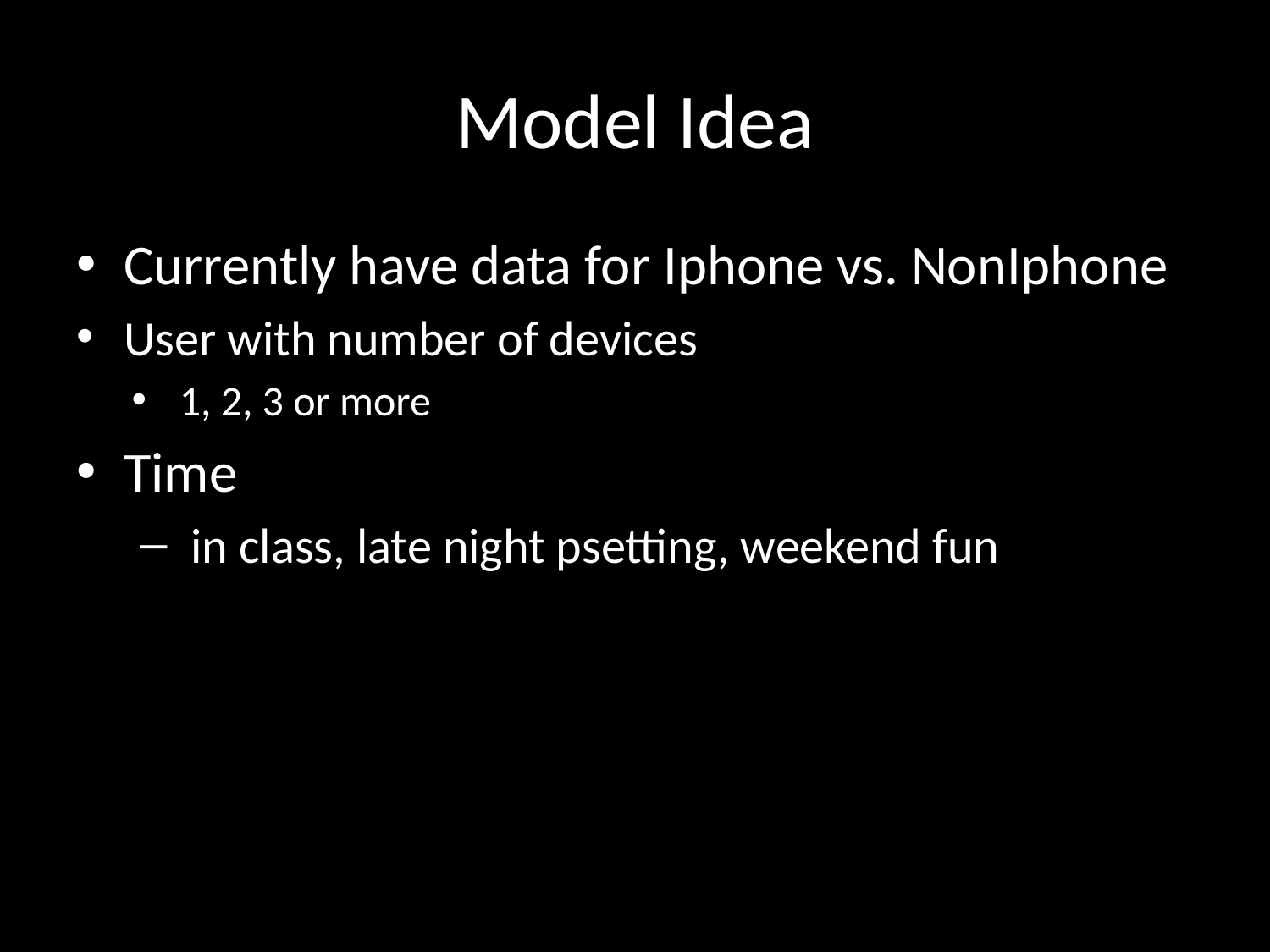

# Model Idea
Currently have data for Iphone vs. NonIphone
User with number of devices
1, 2, 3 or more
Time
 in class, late night psetting, weekend fun